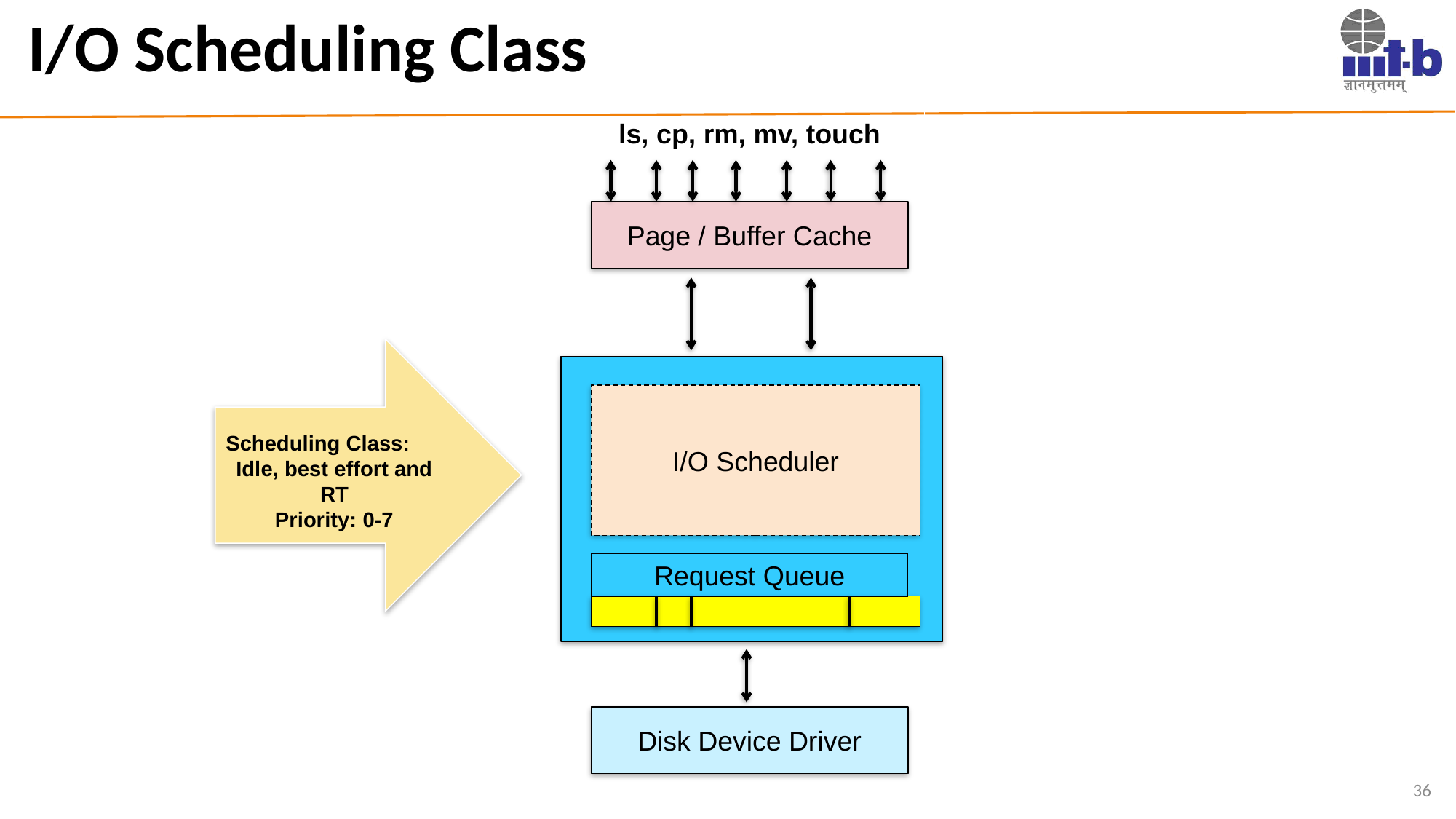

# I/O Scheduling Class
ls, cp, rm, mv, touch
Page / Buffer Cache

Scheduling Class:
Idle, best effort and RT
Priority: 0-7

I/O Scheduler
Request Queue

Disk Device Driver
36